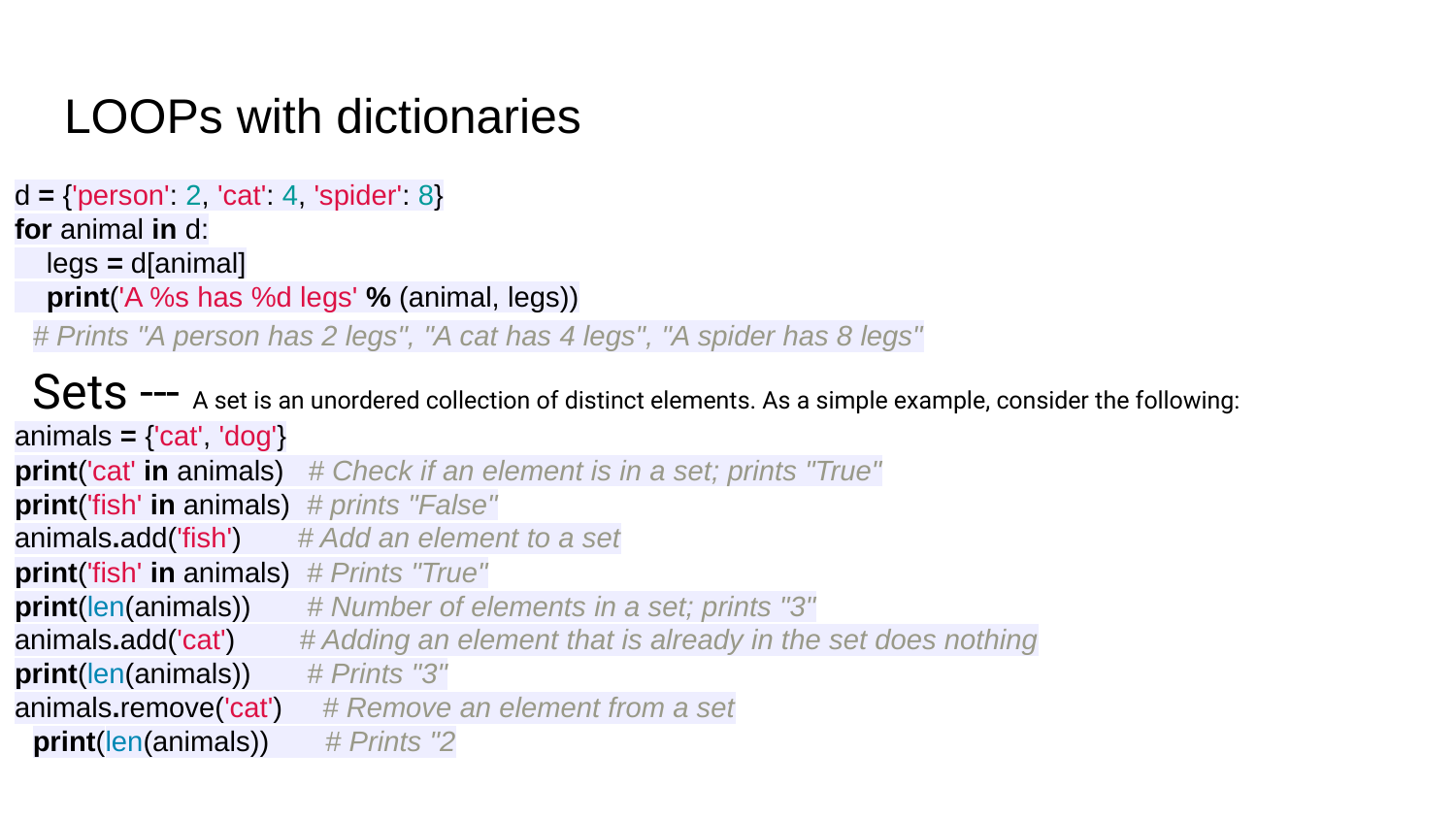

# LOOPs with dictionaries
d = {'person': 2, 'cat': 4, 'spider': 8}
for animal in d:
    legs = d[animal]
    print('A %s has %d legs' % (animal, legs))
# Prints "A person has 2 legs", "A cat has 4 legs", "A spider has 8 legs"
Sets --- A set is an unordered collection of distinct elements. As a simple example, consider the following:
animals = {'cat', 'dog'}
print('cat' in animals)   # Check if an element is in a set; prints "True"
print('fish' in animals)  # prints "False"
animals.add('fish')       # Add an element to a set
print('fish' in animals)  # Prints "True"
print(len(animals))       # Number of elements in a set; prints "3"
animals.add('cat')        # Adding an element that is already in the set does nothing
print(len(animals))       # Prints "3"
animals.remove('cat')     # Remove an element from a set
print(len(animals))       # Prints "2